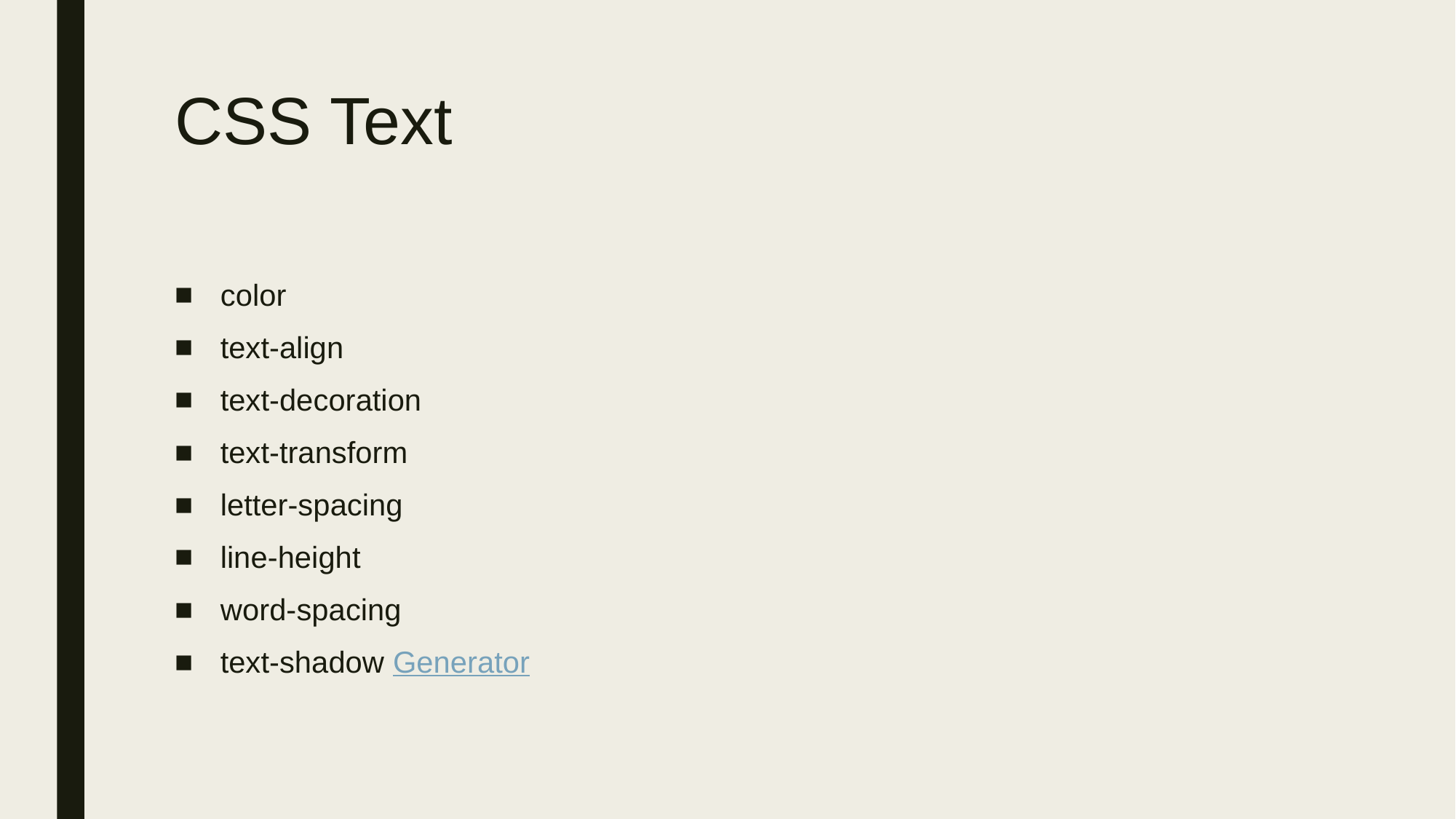

# CSS Text
color
text-align
text-decoration
text-transform
letter-spacing
line-height
word-spacing
text-shadow Generator